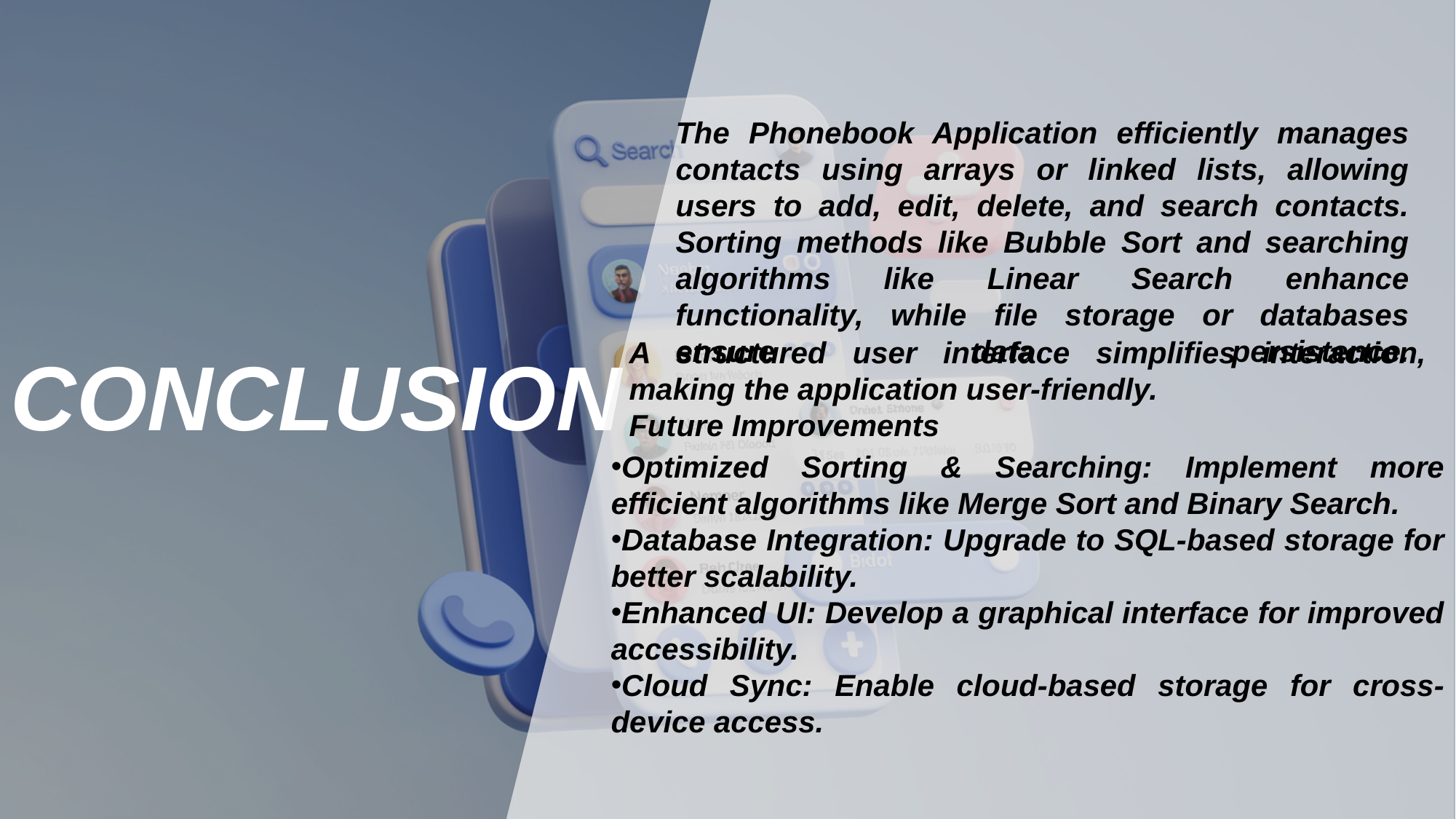

The Phonebook Application efficiently manages contacts using arrays or linked lists, allowing users to add, edit, delete, and search contacts.
Sorting methods like Bubble Sort and searching algorithms like Linear Search enhance functionality, while file storage or databases ensure data persistence.
A structured user interface simplifies interaction, making the application user-friendly.
Future Improvements

CONCLUSION

Optimized Sorting & Searching: Implement more efficient algorithms like Merge Sort and Binary Search.
Database Integration: Upgrade to SQL-based storage for better scalability.
Enhanced UI: Develop a graphical interface for improved accessibility.
Cloud Sync: Enable cloud-based storage for cross-device access.